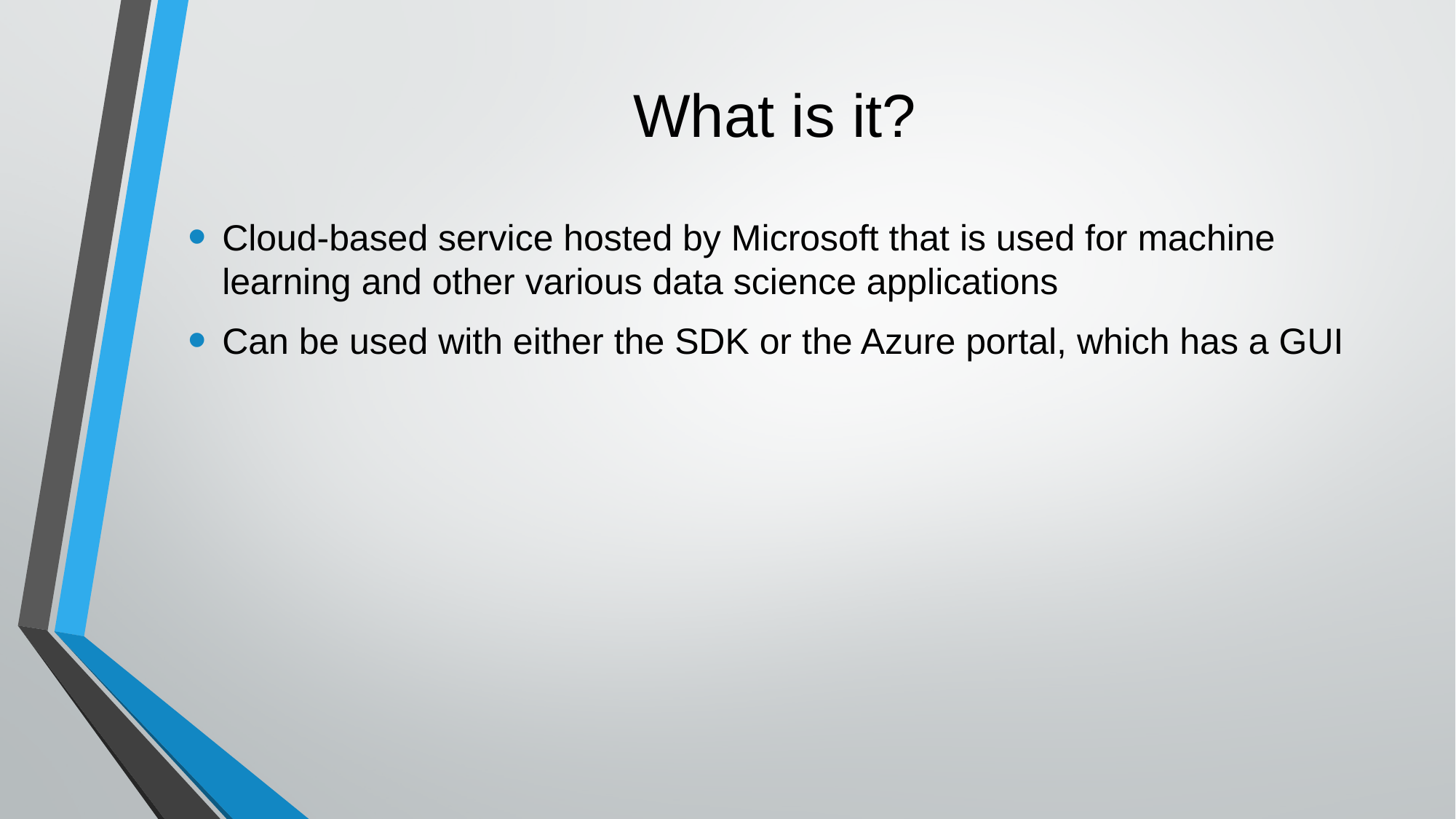

# What is it?
Cloud-based service hosted by Microsoft that is used for machine learning and other various data science applications
Can be used with either the SDK or the Azure portal, which has a GUI